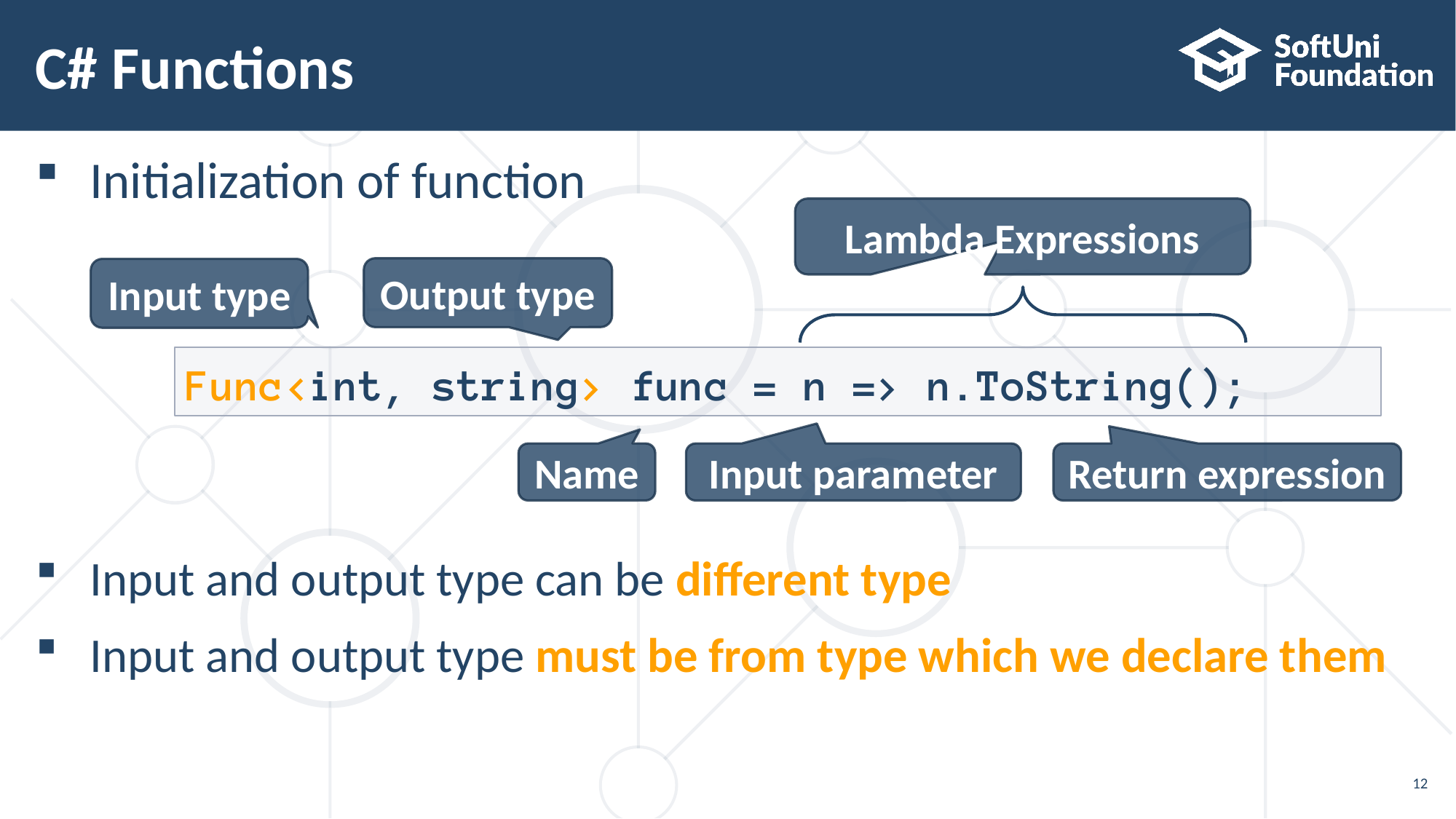

# C# Functions

Initialization of function

Input and output type can be different type
Input and output type must be from type which we declare them
Lambda Expressions
Output type
Input type
Func<int, string> func = n => n.ToString();
Name
Input parameter
Return expression
12